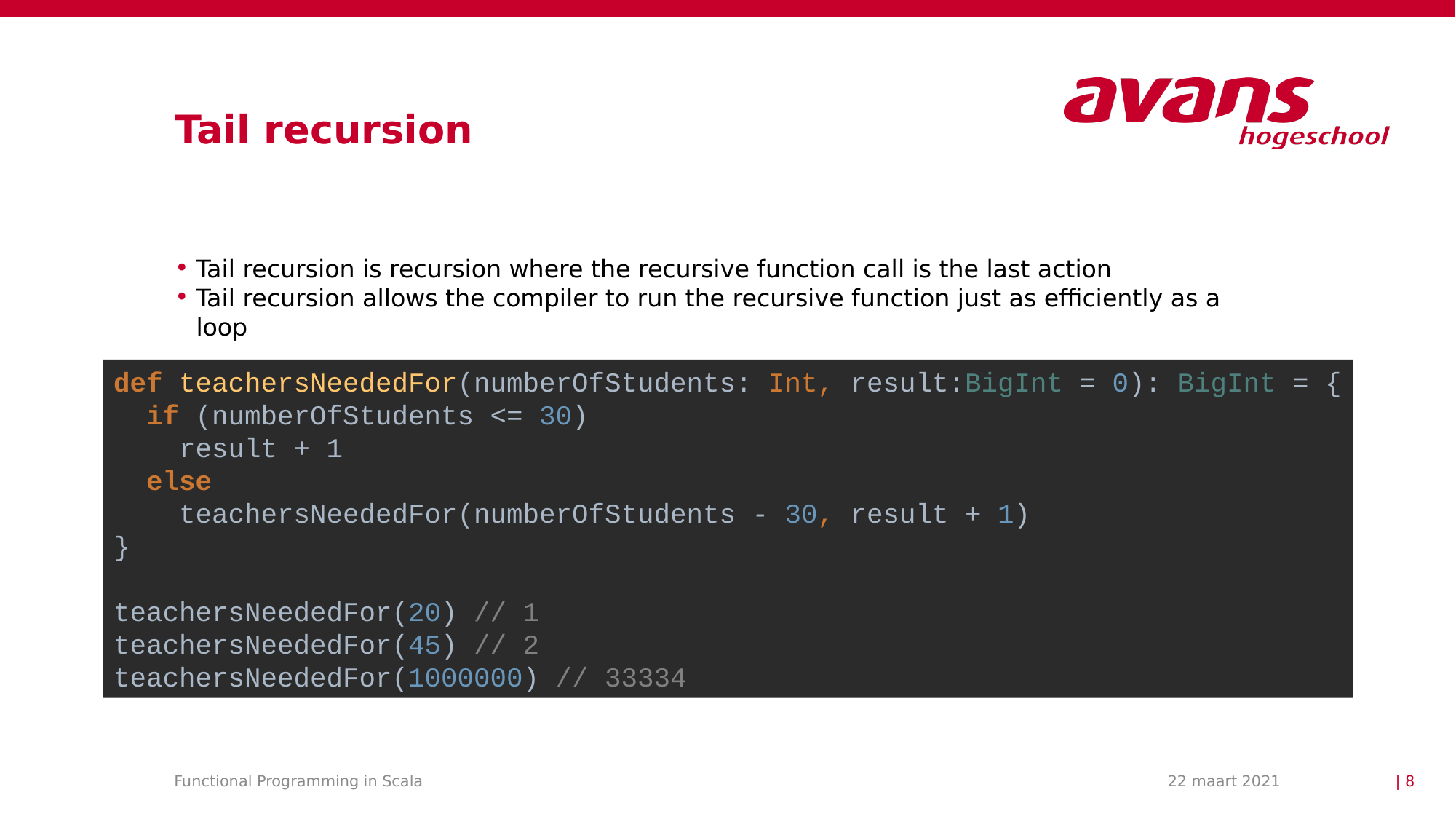

# Tail recursion
Tail recursion is recursion where the recursive function call is the last action
Tail recursion allows the compiler to run the recursive function just as efficiently as a loop
def teachersNeededFor(numberOfStudents: Int, result:BigInt = 0): BigInt = {
  if (numberOfStudents <= 30)
    result + 1
  else
    teachersNeededFor(numberOfStudents - 30, result + 1)
}
teachersNeededFor(20) // 1
teachersNeededFor(45) // 2
teachersNeededFor(1000000) // 33334
22 maart 2021
| 8